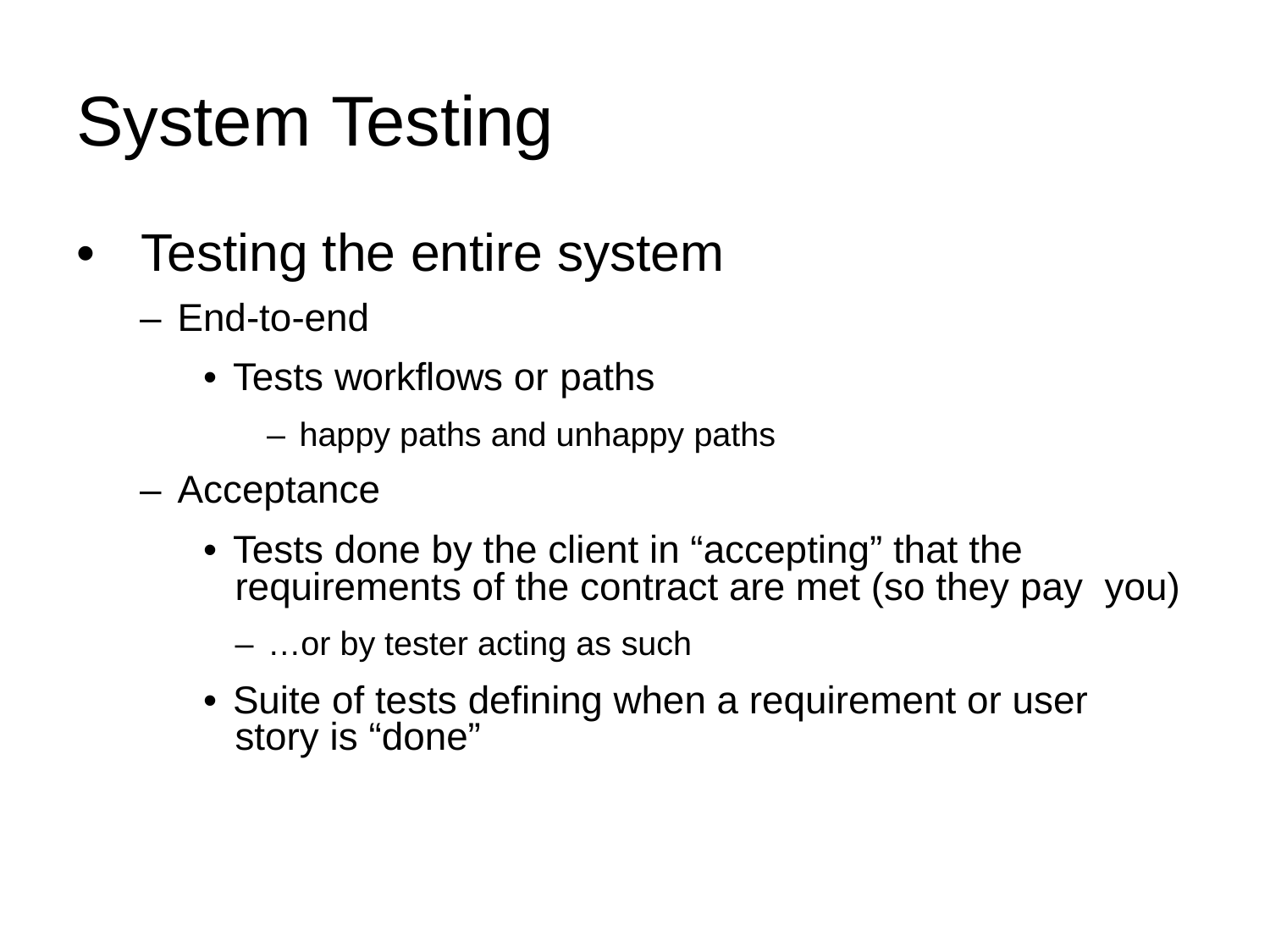

# System Testing
• 	Testing the entire system
–  End-to-end
•  Tests workflows or paths
–  happy paths and unhappy paths
–  Acceptance
•  Tests done by the client in “accepting” that the  requirements of the contract are met (so they pay  you)
–  …or by tester acting as such
•  Suite of tests defining when a requirement or user  story is “done”